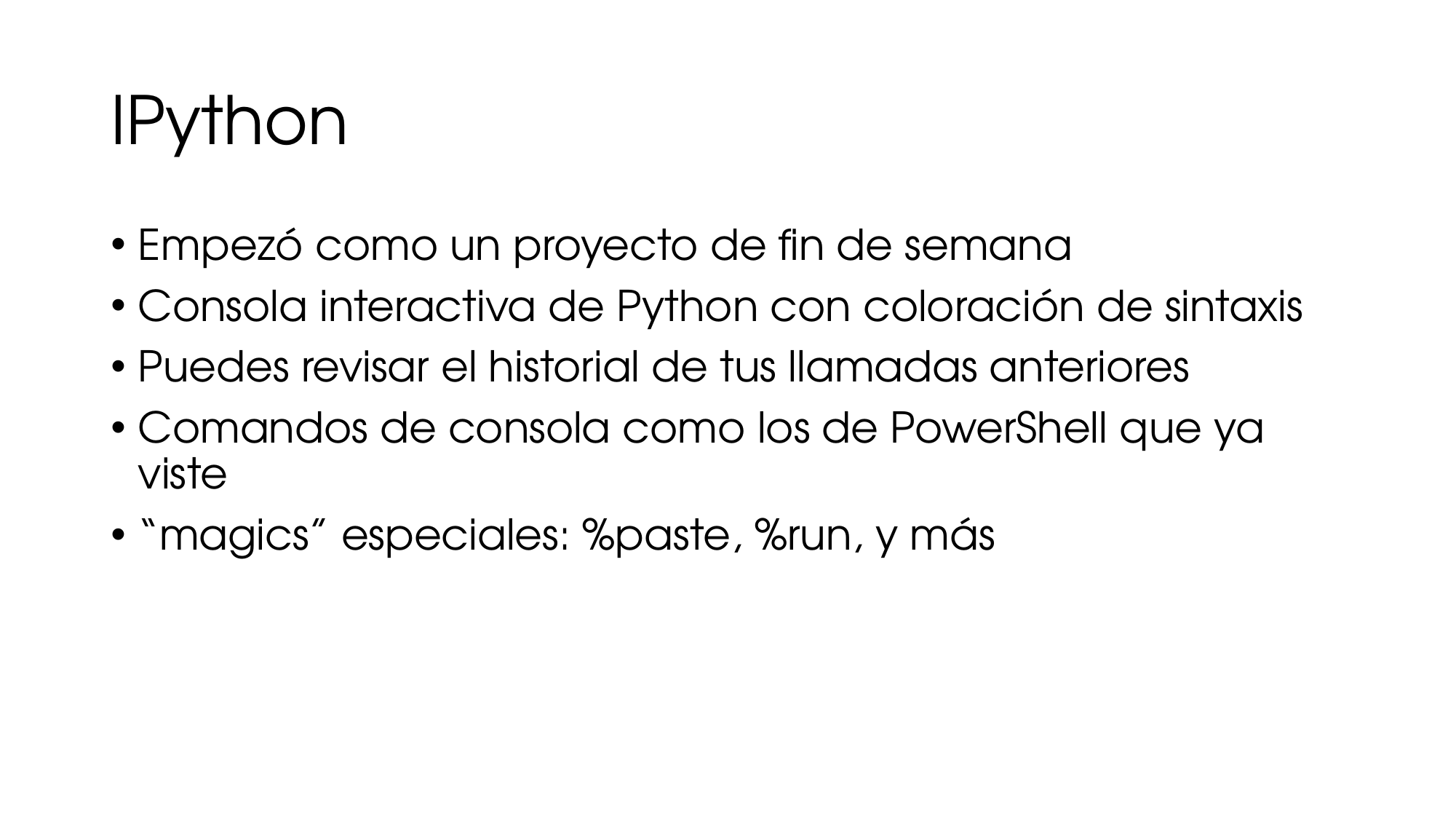

# IPython
Empezó como un proyecto de fin de semana
Consola interactiva de Python con coloración de sintaxis
Puedes revisar el historial de tus llamadas anteriores
Comandos de consola como los de PowerShell que ya viste
“magics” especiales: %paste, %run, y más